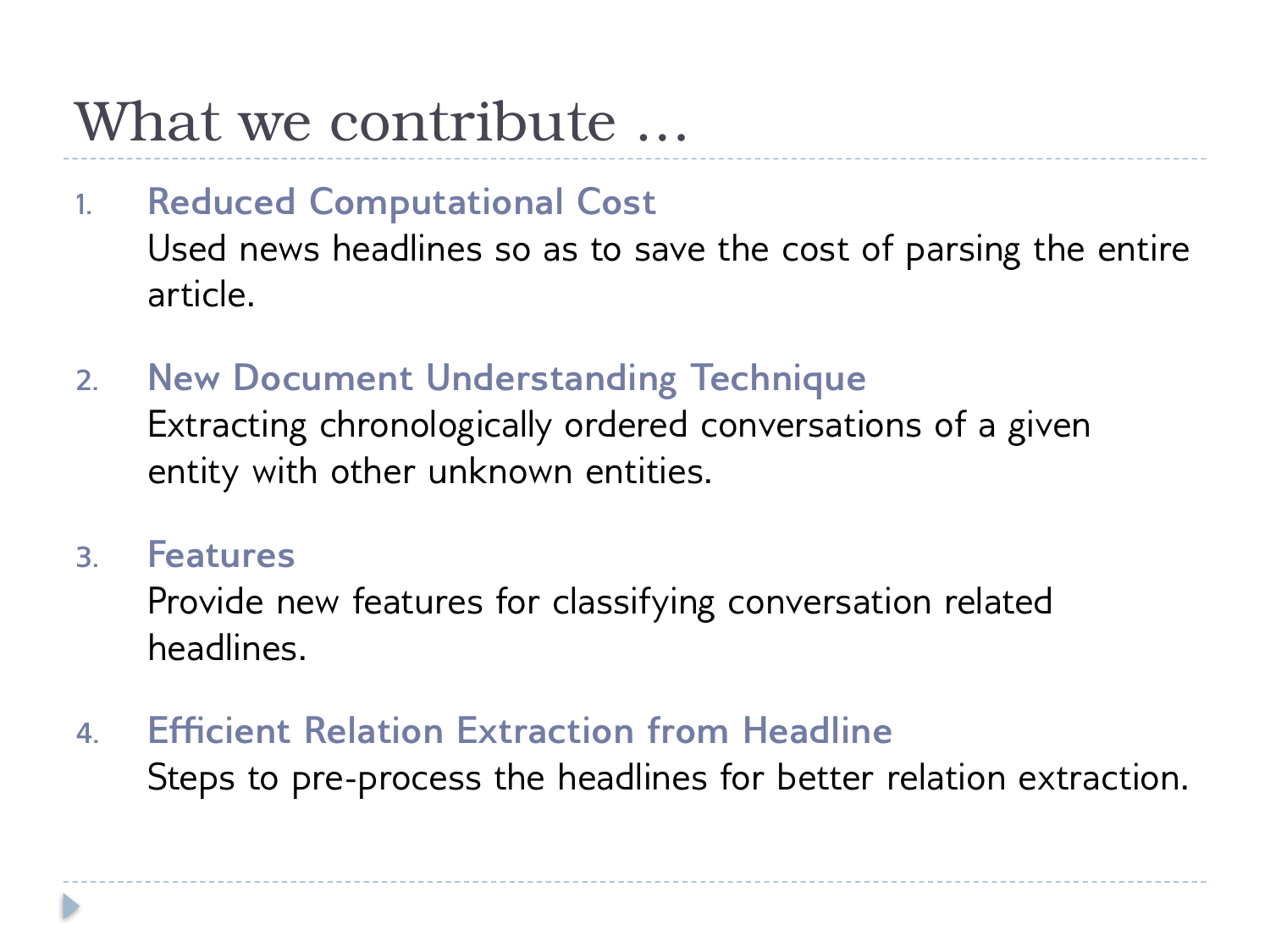

# What we contribute …
Reduced Computational Cost
Used news headlines so as to save the cost of parsing the entire article.
New Document Understanding Technique
Extracting chronologically ordered conversations of a given entity with other unknown entities.
Features
Provide new features for classifying conversation related headlines.
Efficient Relation Extraction from Headline
Steps to pre-process the headlines for better relation extraction.